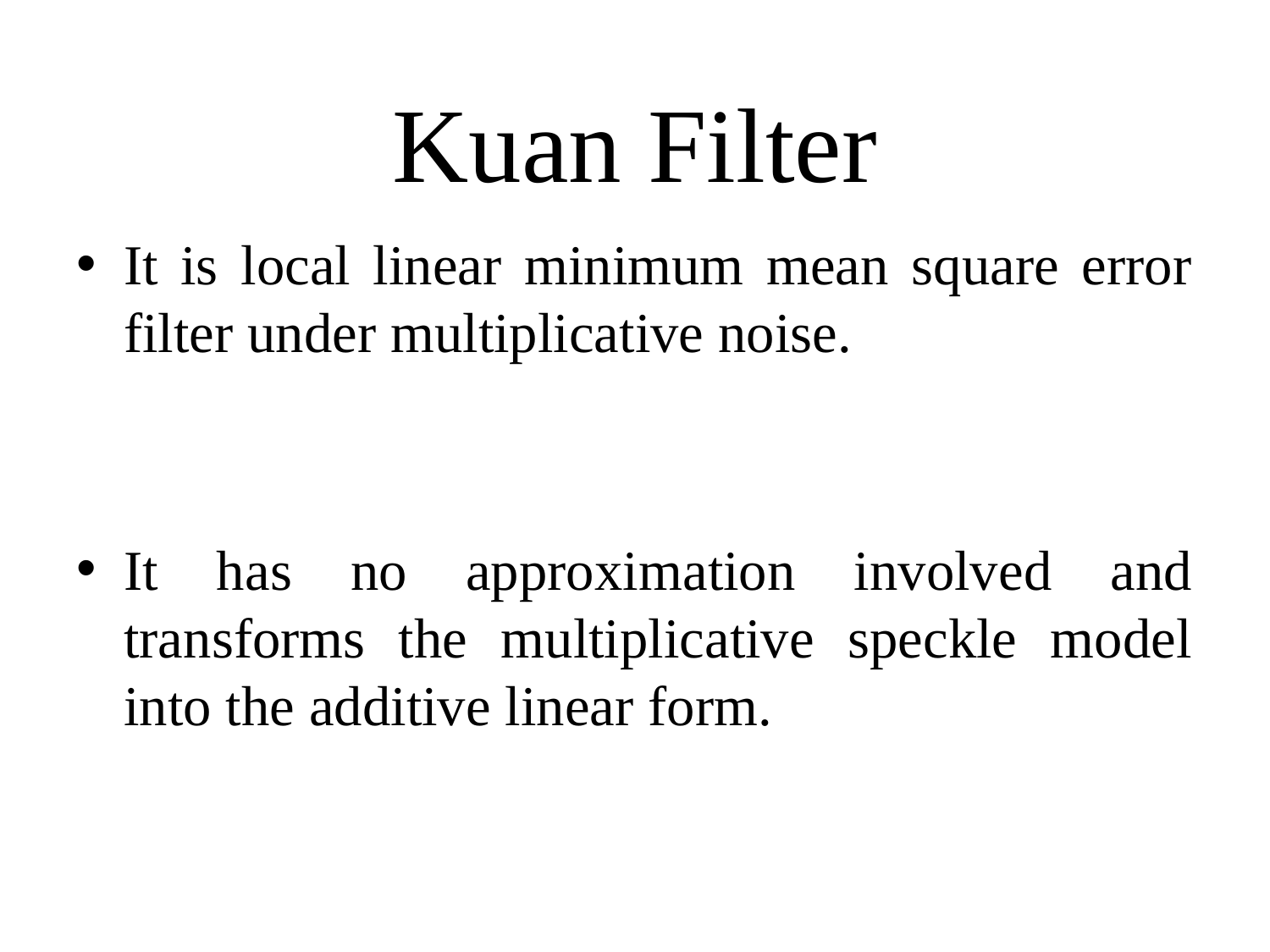

# Kuan Filter
It is local linear minimum mean square error filter under multiplicative noise.

It has no approximation involved and transforms the multiplicative speckle model into the additive linear form.